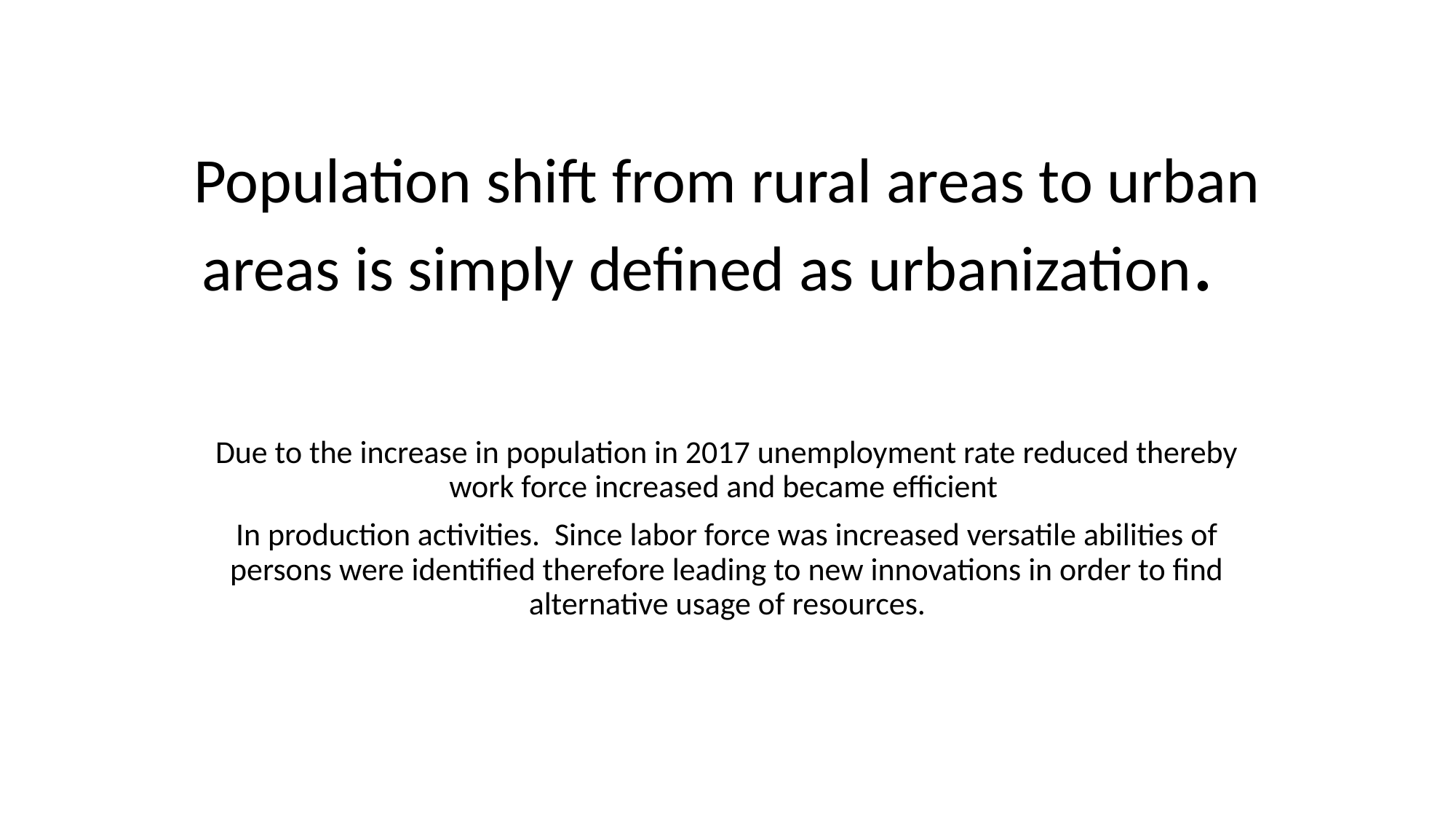

# Population shift from rural areas to urban areas is simply defined as urbanization.
Due to the increase in population in 2017 unemployment rate reduced thereby work force increased and became efficient
In production activities.  Since labor force was increased versatile abilities of persons were identified therefore leading to new innovations in order to find alternative usage of resources.